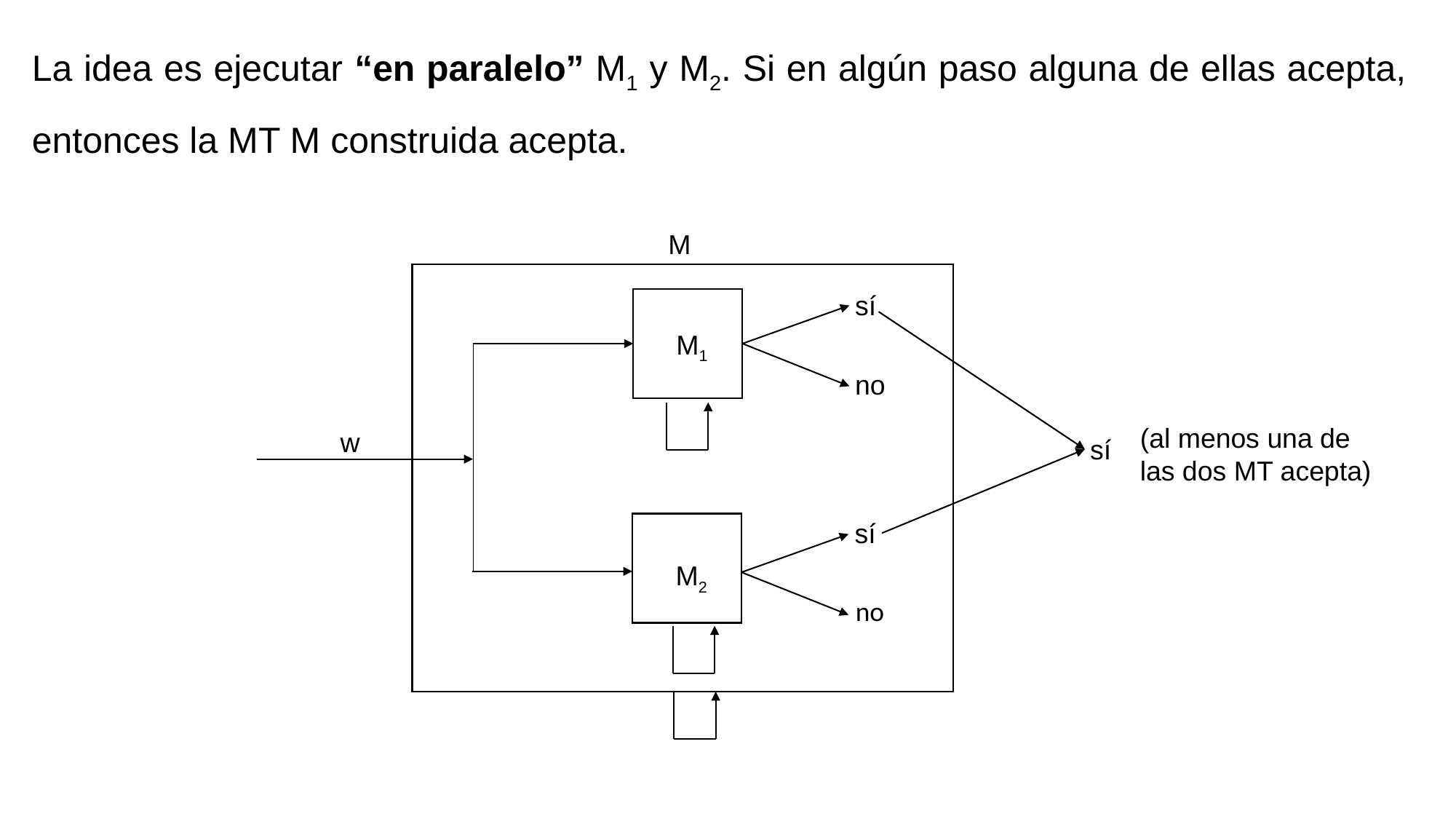

La idea es ejecutar “en paralelo” M1 y M2. Si en algún paso alguna de ellas acepta, entonces la MT M construida acepta.
M

sí

M1
no
(al menos una de
las dos MT acepta)
w
sí
sí

M2
no